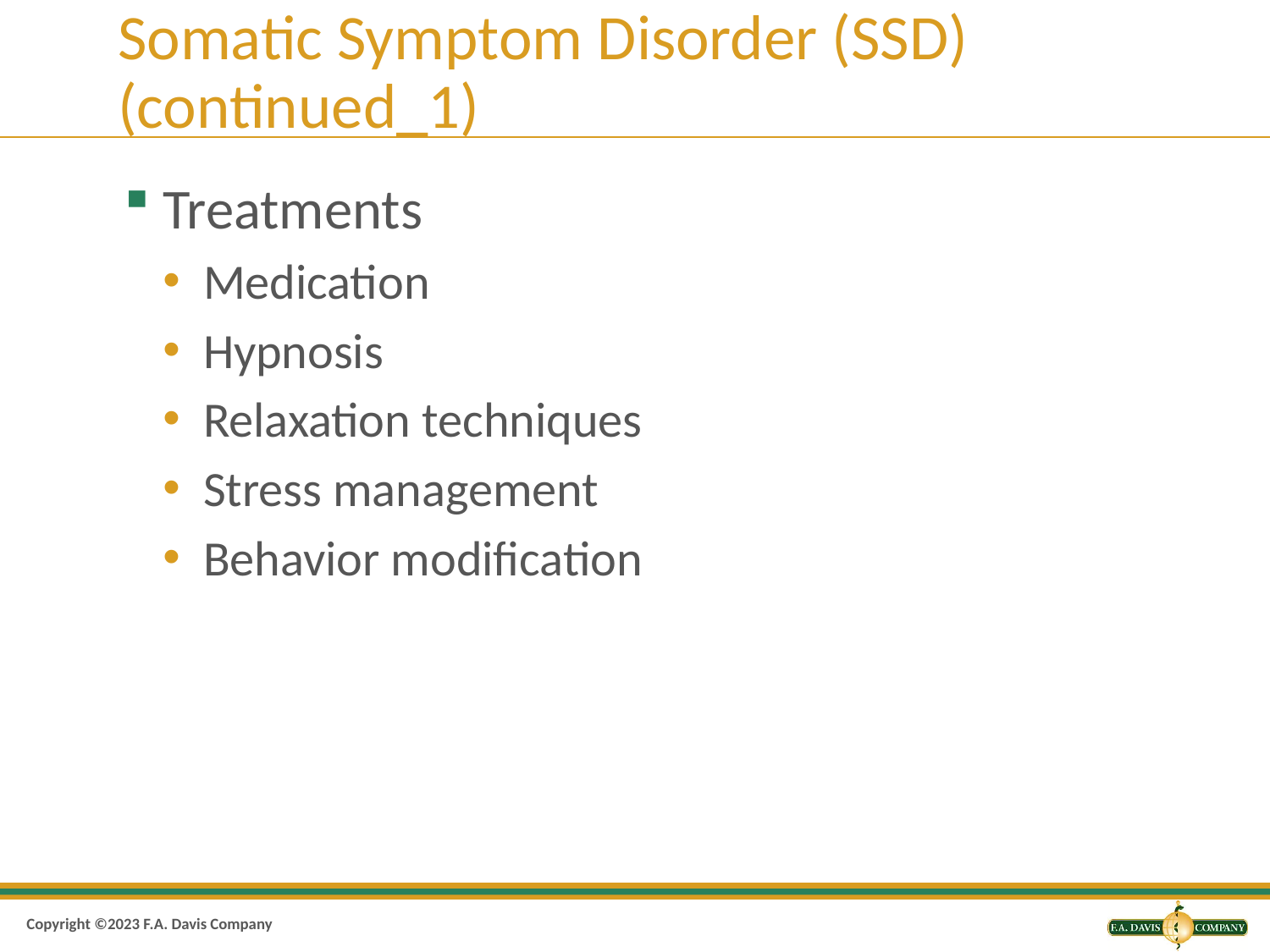

# Somatic Symptom Disorder (SSD) (continued_1)
Treatments
Medication
Hypnosis
Relaxation techniques
Stress management
Behavior modification